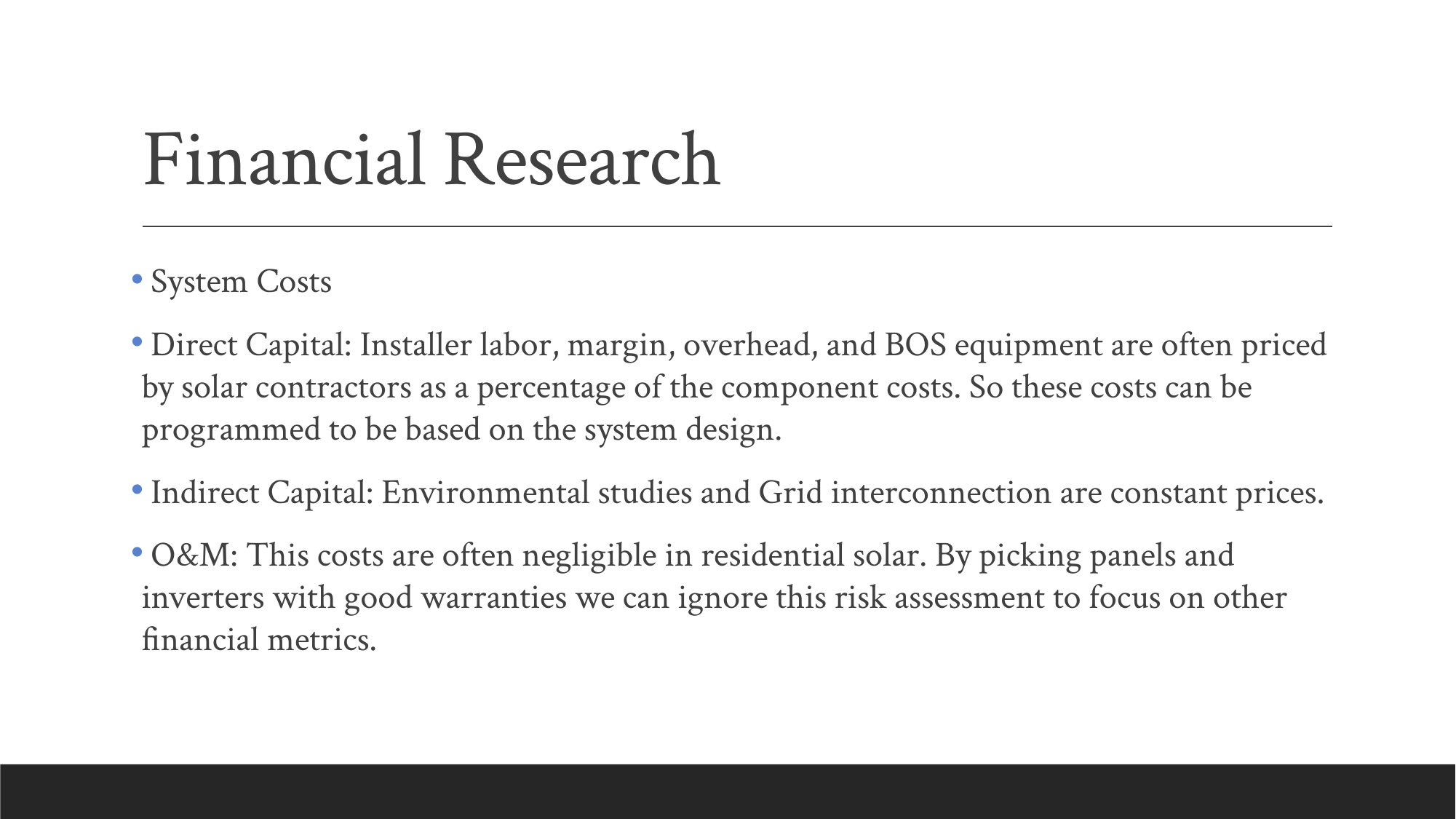

# Financial Research
 System Costs
 Direct Capital: Installer labor, margin, overhead, and BOS equipment are often priced by solar contractors as a percentage of the component costs. So these costs can be programmed to be based on the system design.
 Indirect Capital: Environmental studies and Grid interconnection are constant prices.
 O&M: This costs are often negligible in residential solar. By picking panels and inverters with good warranties we can ignore this risk assessment to focus on other financial metrics.